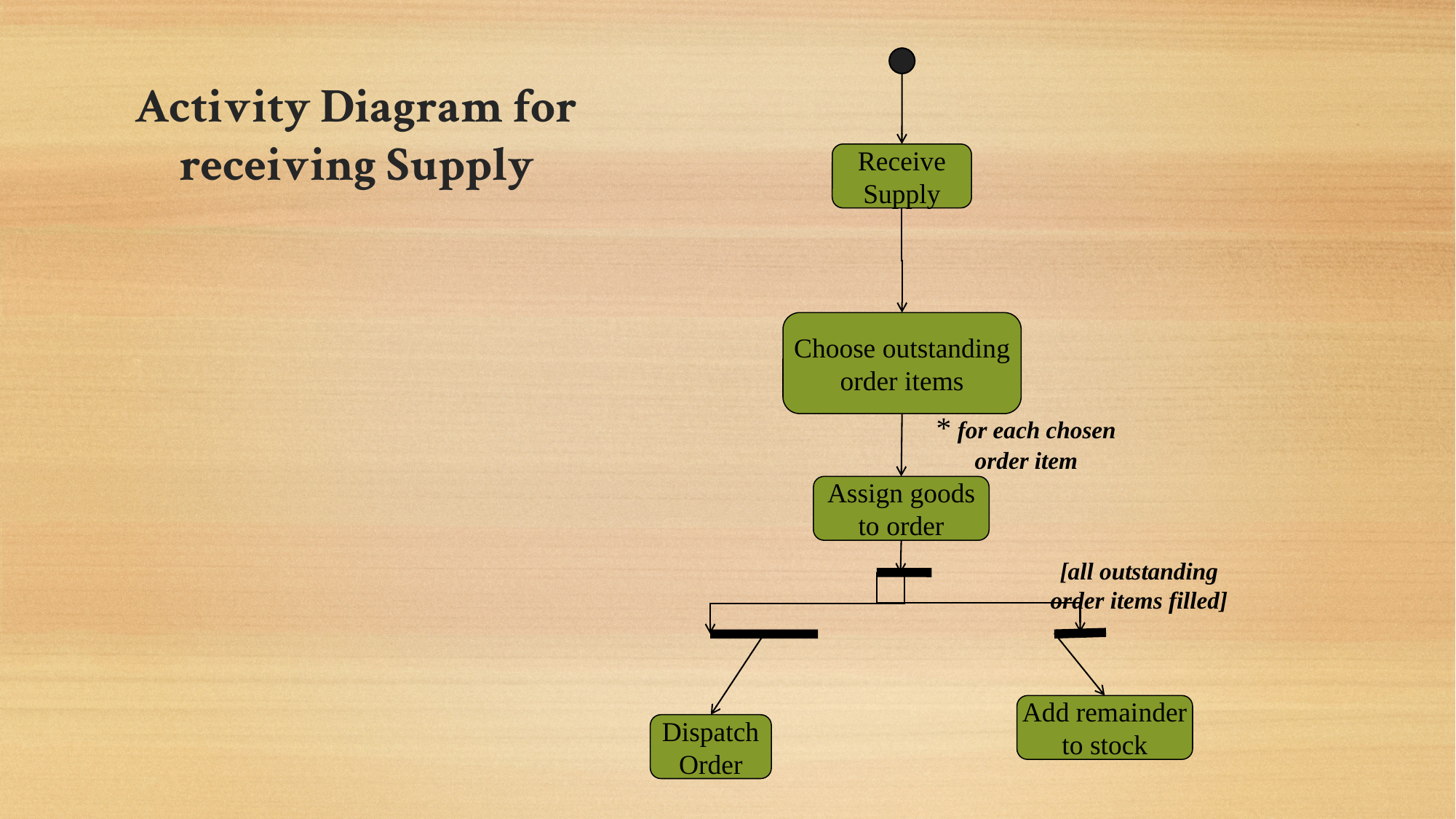

# Activity Diagram for receiving Supply
Receive
Supply
Choose outstanding
order items
* for each chosen order item
Assign goods
to order
[all outstanding order items filled]

Add remainder
to stock
Dispatch
Order